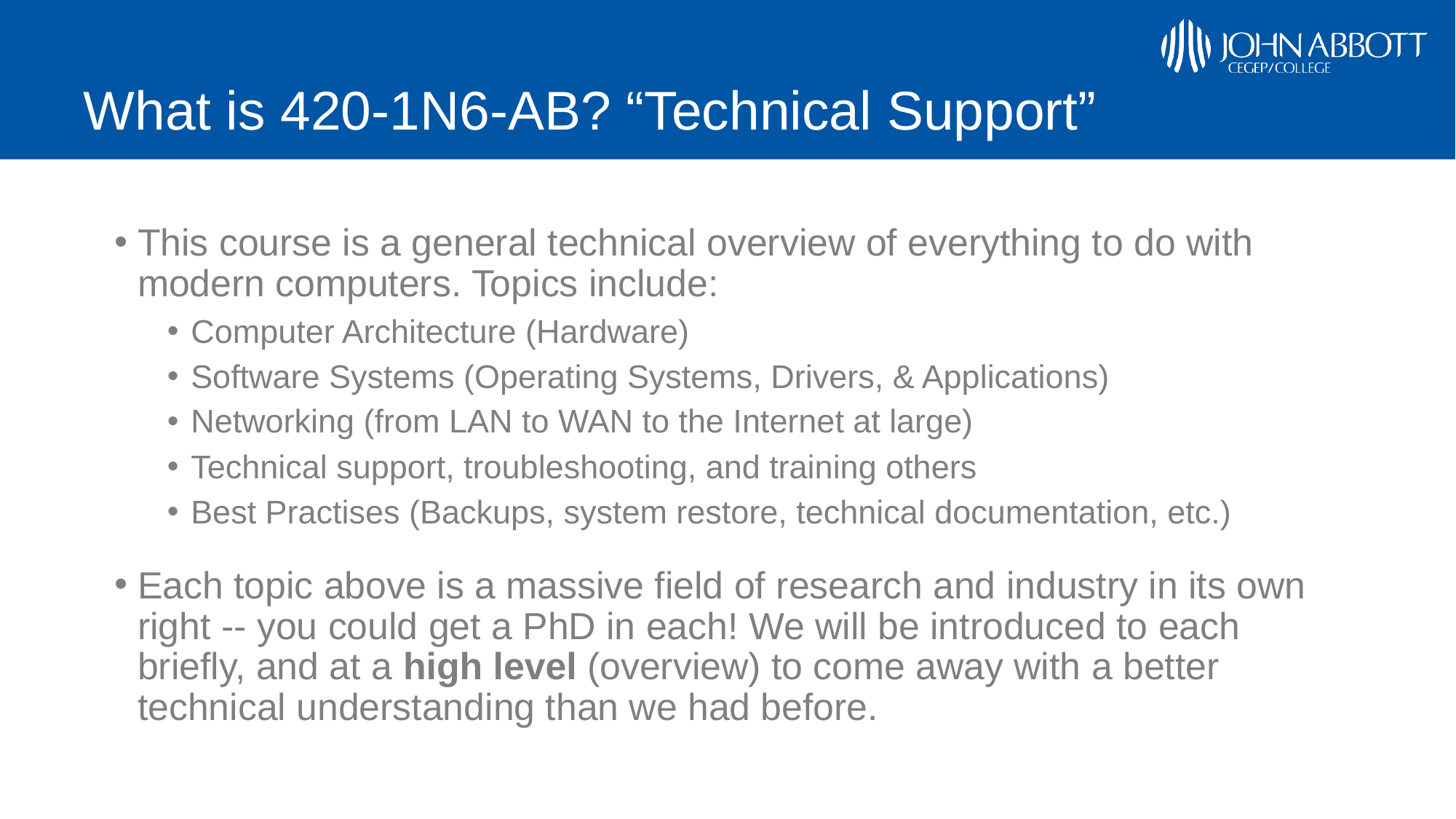

# What is 420-1N6-AB? “Technical Support”
This course is a general technical overview of everything to do with modern computers. Topics include:
Computer Architecture (Hardware)
Software Systems (Operating Systems, Drivers, & Applications)
Networking (from LAN to WAN to the Internet at large)
Technical support, troubleshooting, and training others
Best Practises (Backups, system restore, technical documentation, etc.)
Each topic above is a massive field of research and industry in its own right -- you could get a PhD in each! We will be introduced to each briefly, and at a high level (overview) to come away with a better technical understanding than we had before.